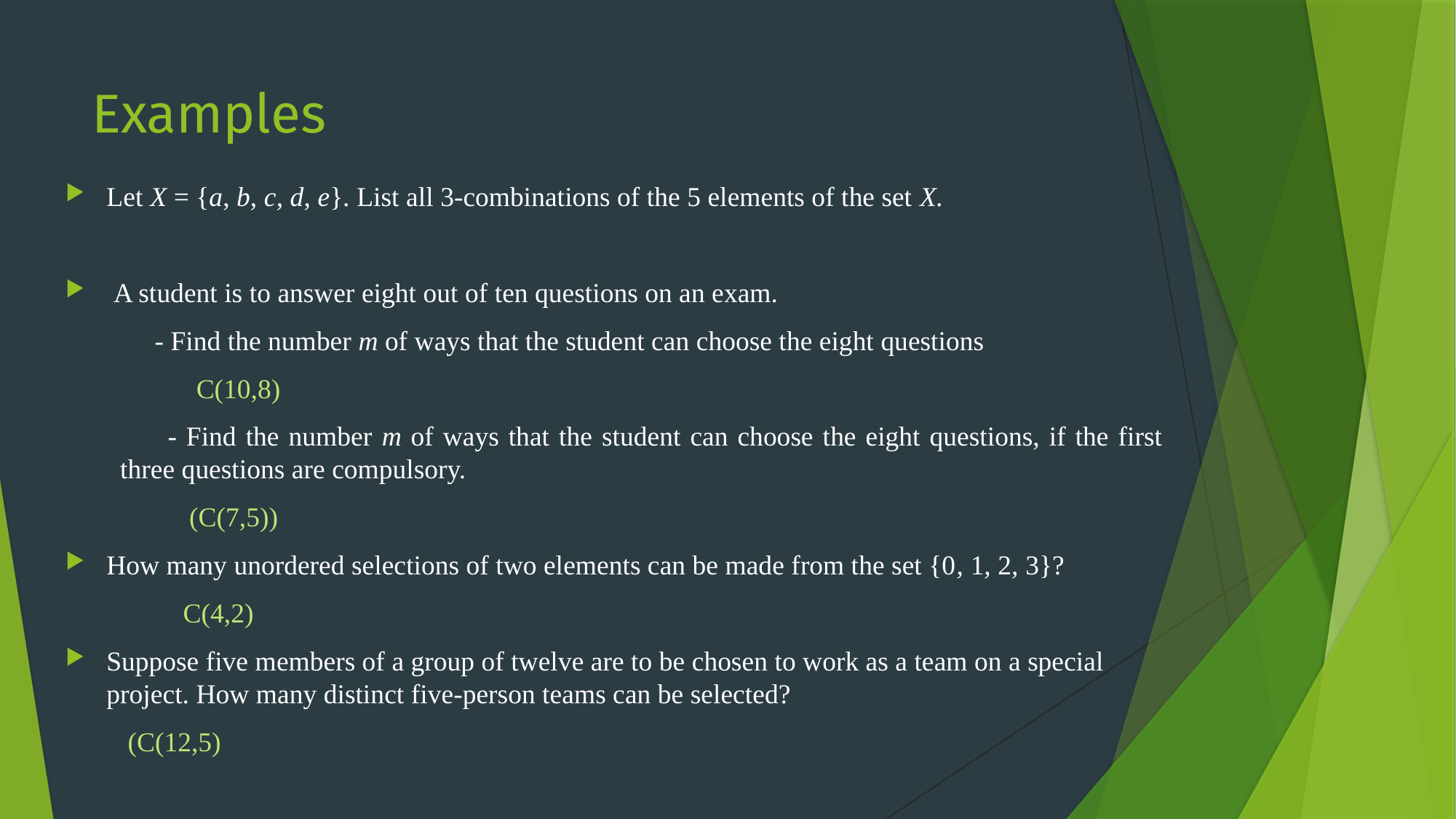

# Examples
Let X = {a, b, c, d, e}. List all 3-combinations of the 5 elements of the set X.

 A student is to answer eight out of ten questions on an exam.
     - Find the number m of ways that the student can choose the eight questions
           C(10,8)
     - Find the number m of ways that the student can choose the eight questions, if the first three questions are compulsory.
          (C(7,5))
How many unordered selections of two elements can be made from the set {0, 1, 2, 3}?
                 C(4,2)
Suppose five members of a group of twelve are to be chosen to work as a team on a special project. How many distinct five-person teams can be selected?
         (C(12,5)